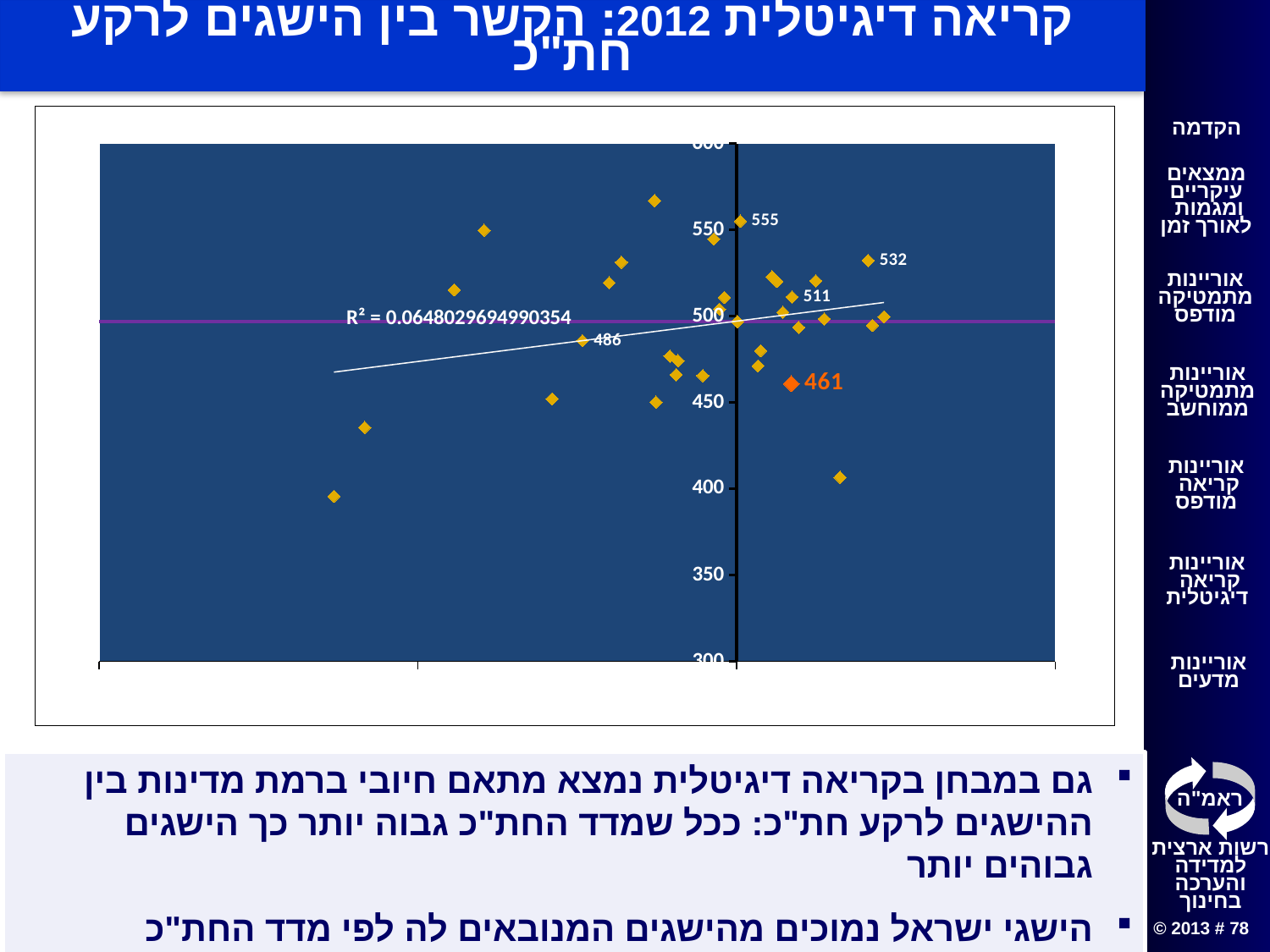

# קריאה דיגיטלית 2012: הקשר בין הישגים לרקע חת"כ

### Chart

| Category | CBR | OECD |
|---|---|---|
גם במבחן בקריאה דיגיטלית נמצא מתאם חיובי ברמת מדינות בין ההישגים לרקע חת"כ: ככל שמדד החת"כ גבוה יותר כך הישגים גבוהים יותר
הישגי ישראל נמוכים מהישגים המנובאים לה לפי מדד החת"כ
מדינות ה-IEA